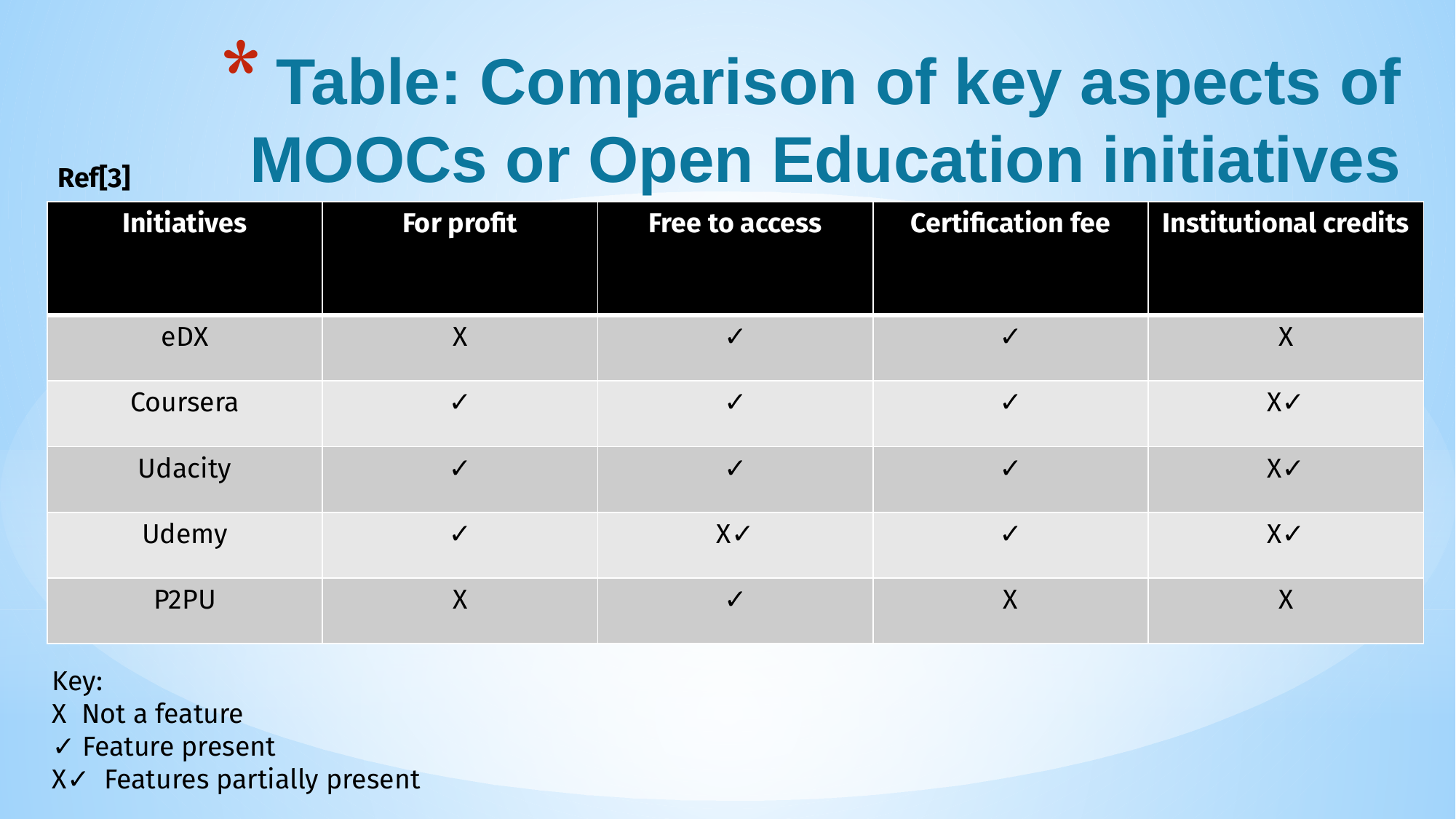

# Table: Comparison of key aspects of MOOCs or Open Education initiatives
Ref[3]
| Initiatives | For profit | Free to access | Certification fee | Institutional credits |
| --- | --- | --- | --- | --- |
| eDX | X | ✓ | ✓ | X |
| Coursera | ✓ | ✓ | ✓ | X✓ |
| Udacity | ✓ | ✓ | ✓ | X✓ |
| Udemy | ✓ | X✓ | ✓ | X✓ |
| P2PU | X | ✓ | X | X |
Key:
X  Not a feature
✓ Feature present
X✓  Features partially present